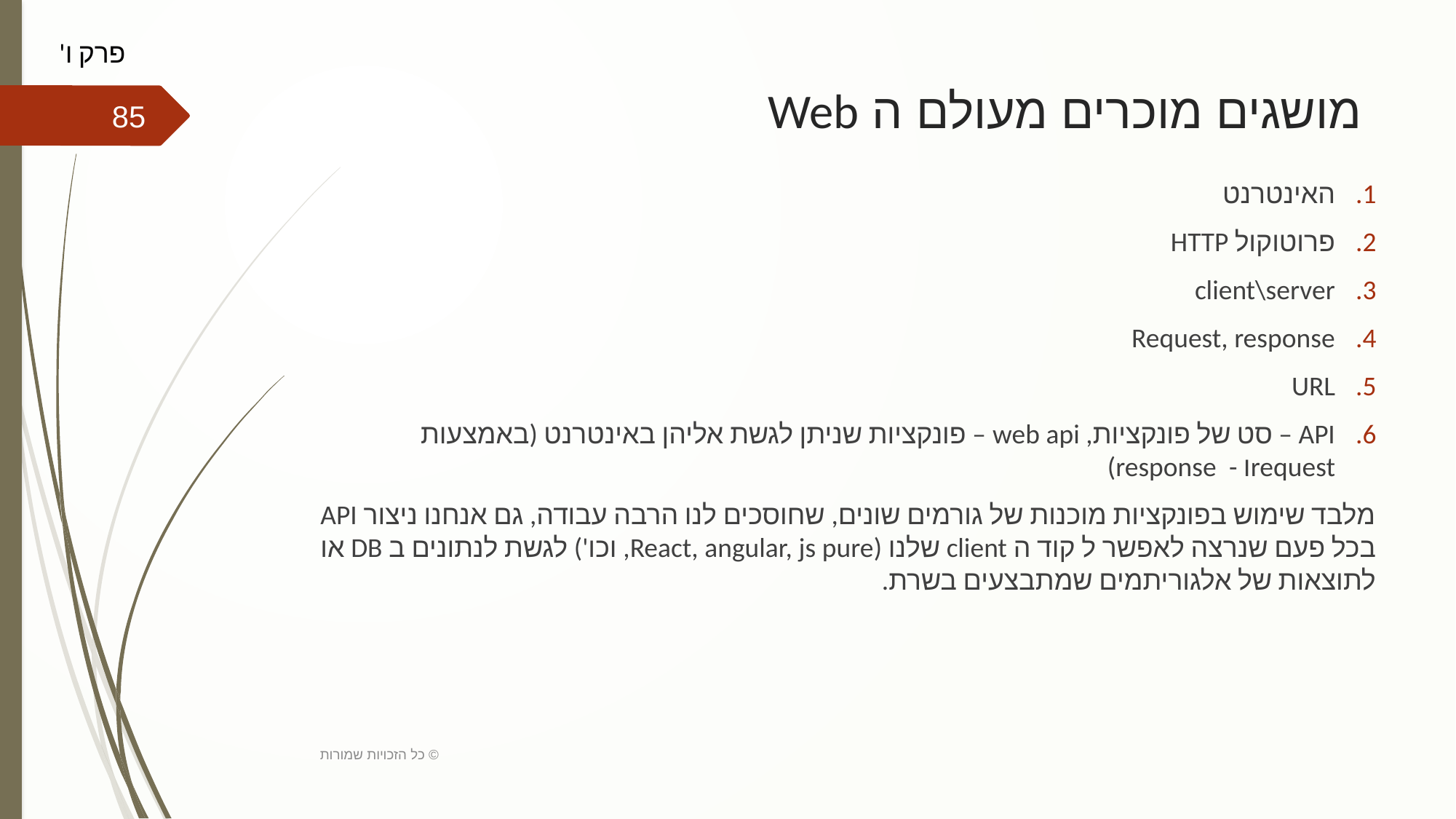

פרק ו'
# מושגים מוכרים מעולם ה Web
85
האינטרנט
פרוטוקול HTTP
client\server
Request, response
URL
API – סט של פונקציות, web api – פונקציות שניתן לגשת אליהן באינטרנט (באמצעות  requestו -  response)
מלבד שימוש בפונקציות מוכנות של גורמים שונים, שחוסכים לנו הרבה עבודה, גם אנחנו ניצור API בכל פעם שנרצה לאפשר ל קוד ה client שלנו (React, angular, js pure, וכו') לגשת לנתונים ב DB או לתוצאות של אלגוריתמים שמתבצעים בשרת.
כל הזכויות שמורות ©